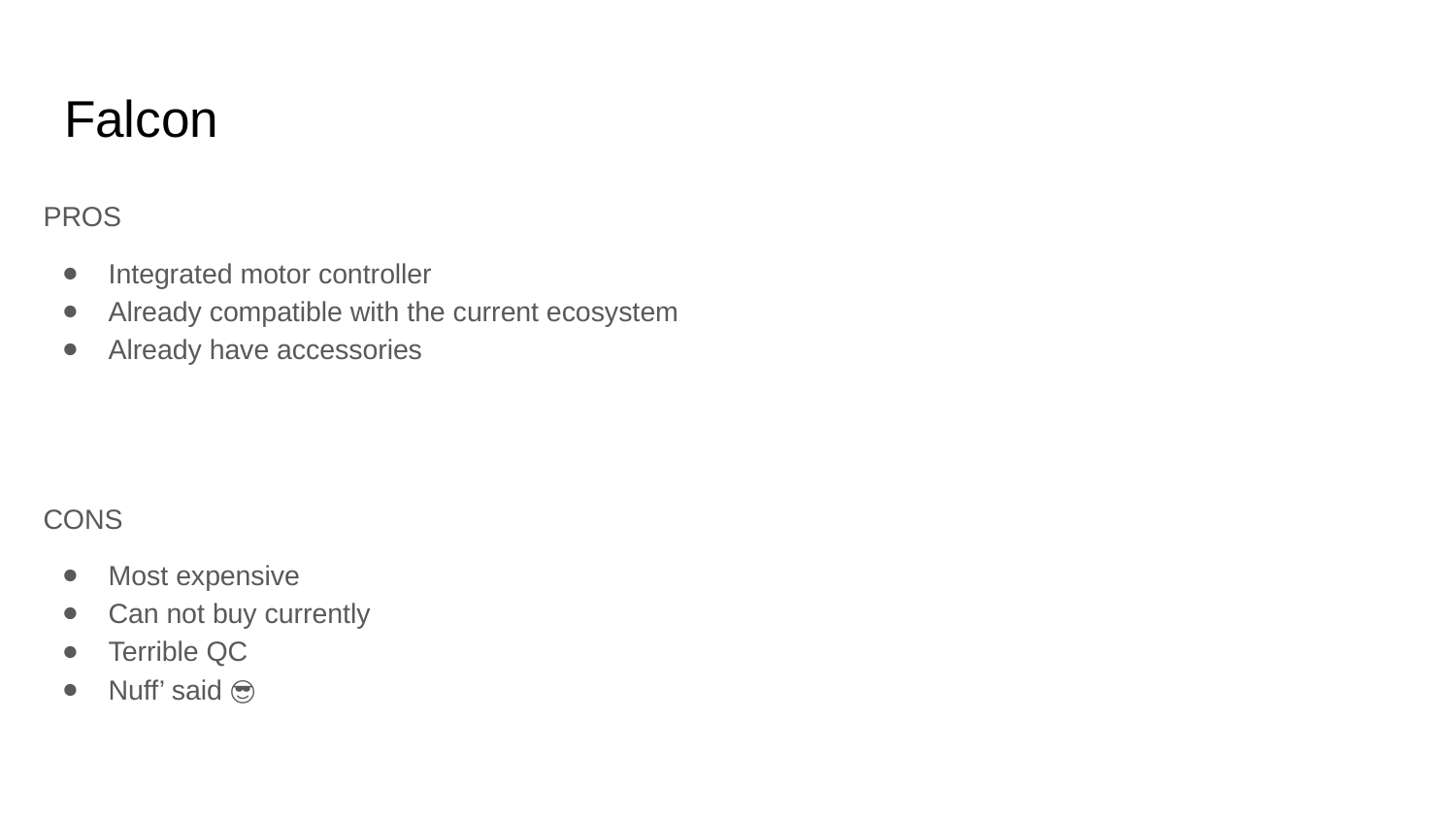

# Falcon
PROS
Integrated motor controller
Already compatible with the current ecosystem
Already have accessories

CONS
Most expensive
Can not buy currently
Terrible QC
Nuff’ said 😎